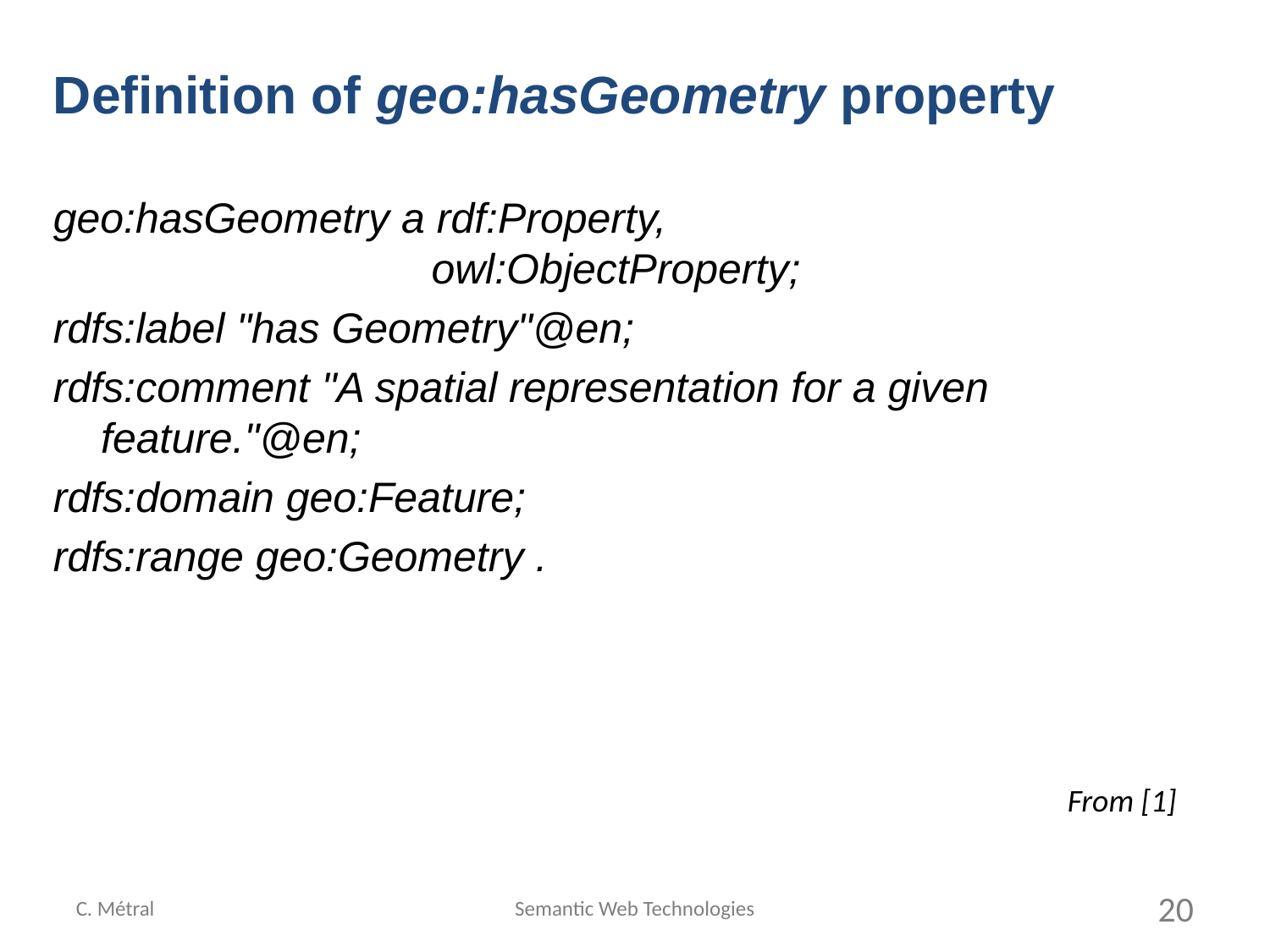

Definition of geo:hasGeometry property
geo:hasGeometry a rdf:Property,
                            owl:ObjectProperty;
rdfs:label "has Geometry"@en;
rdfs:comment "A spatial representation for a given feature."@en;
rdfs:domain geo:Feature;
rdfs:range geo:Geometry .
From [1]
C. Métral
Semantic Web Technologies
20